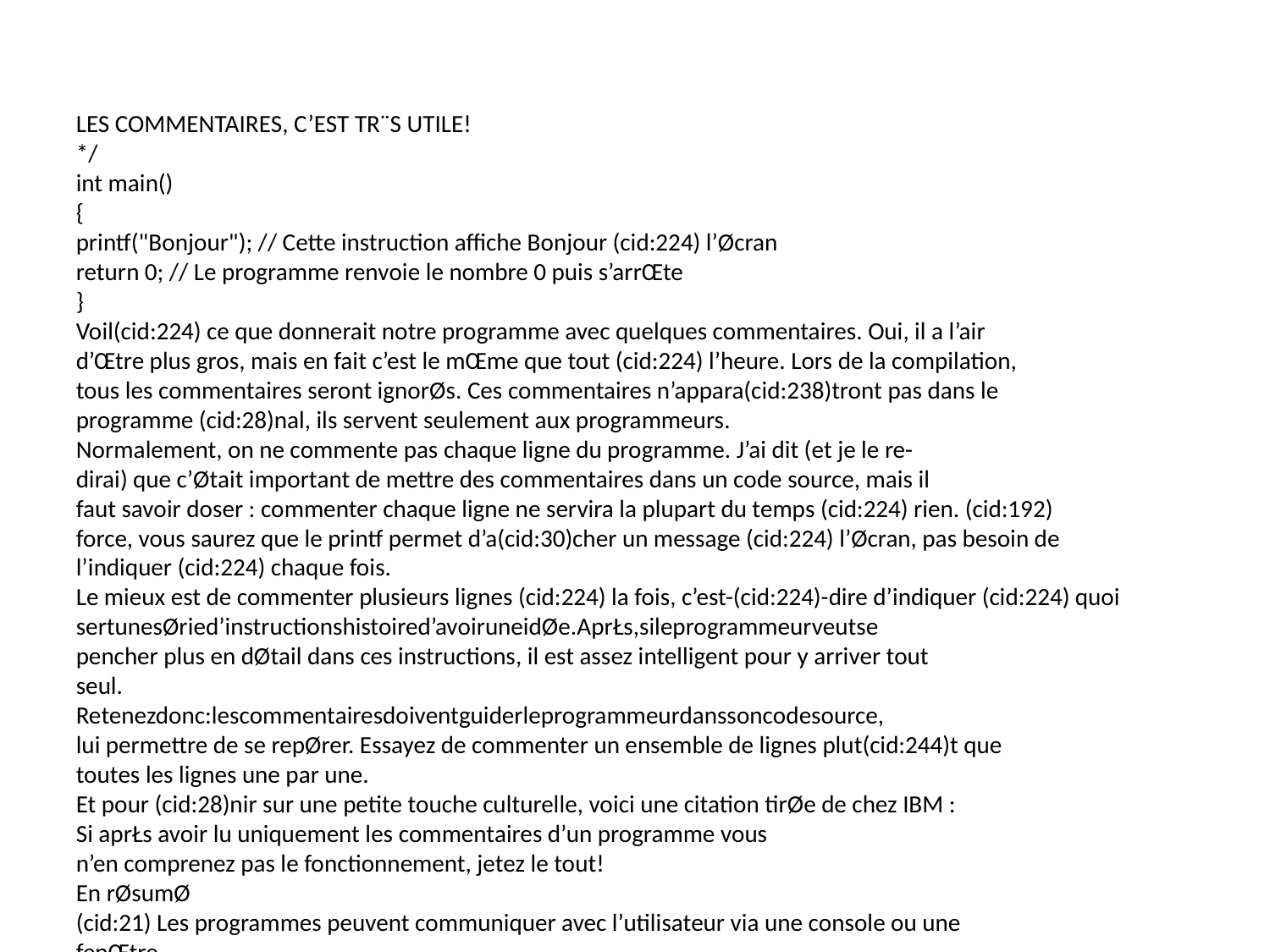

LES COMMENTAIRES, C’EST TR¨S UTILE!
*/
int main()
{
printf("Bonjour"); // Cette instruction affiche Bonjour (cid:224) l’Øcran
return 0; // Le programme renvoie le nombre 0 puis s’arrŒte
}
Voil(cid:224) ce que donnerait notre programme avec quelques commentaires. Oui, il a l’air
d’Œtre plus gros, mais en fait c’est le mŒme que tout (cid:224) l’heure. Lors de la compilation,
tous les commentaires seront ignorØs. Ces commentaires n’appara(cid:238)tront pas dans le
programme (cid:28)nal, ils servent seulement aux programmeurs.
Normalement, on ne commente pas chaque ligne du programme. J’ai dit (et je le re-
dirai) que c’Øtait important de mettre des commentaires dans un code source, mais il
faut savoir doser : commenter chaque ligne ne servira la plupart du temps (cid:224) rien. (cid:192)
force, vous saurez que le printf permet d’a(cid:30)cher un message (cid:224) l’Øcran, pas besoin de
l’indiquer (cid:224) chaque fois.
Le mieux est de commenter plusieurs lignes (cid:224) la fois, c’est-(cid:224)-dire d’indiquer (cid:224) quoi
sertunesØried’instructionshistoired’avoiruneidØe.AprŁs,sileprogrammeurveutse
pencher plus en dØtail dans ces instructions, il est assez intelligent pour y arriver tout
seul.
Retenezdonc:lescommentairesdoiventguiderleprogrammeurdanssoncodesource,
lui permettre de se repØrer. Essayez de commenter un ensemble de lignes plut(cid:244)t que
toutes les lignes une par une.
Et pour (cid:28)nir sur une petite touche culturelle, voici une citation tirØe de chez IBM :
Si aprŁs avoir lu uniquement les commentaires d’un programme vous
n’en comprenez pas le fonctionnement, jetez le tout!
En rØsumØ
(cid:21) Les programmes peuvent communiquer avec l’utilisateur via une console ou une
fenŒtre.
(cid:21) Il est beaucoup plus facile pour nos premiers programmes de travailler avec la
console, bien que celle-ci soit moins attirante pour un dØbutant6.
(cid:21) Un programme est constituØ d’instructions qui se terminent toutes par un point-
virgule.
(cid:21) Les instructions sont contenues dans des fonctions qui permettent de les classer,
comme dans des bo(cid:238)tes.
(cid:21) La fonction main (qui signi(cid:28)e (cid:19) principale (cid:20)) est la fonction par laquelle dØmarre
votre programme. C’est la seule qui soit obligatoire, aucun programme ne peut Œtre
compilØ sans elle.
6. CelanenousempŒcherapasparlasuitedetravailleravecdesfenŒtresdanslapartieIII.Tout
vient(cid:224)point(cid:224)quisaitattendre.;-)
45